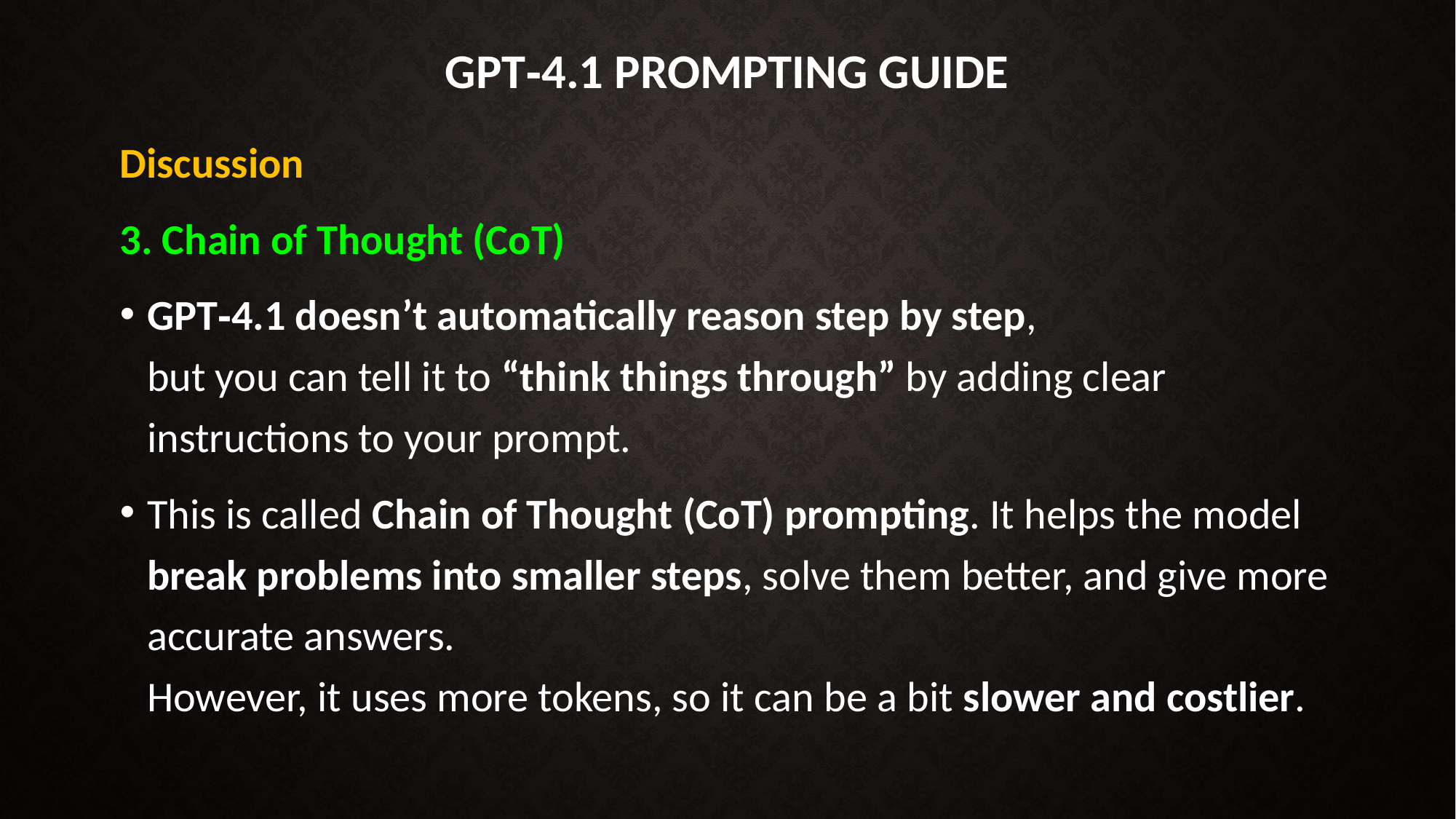

# GPT‑4.1 Prompting Guide
Discussion
3. Chain of Thought (CoT)
GPT‑4.1 doesn’t automatically reason step by step,
but you can tell it to “think things through” by adding clear instructions to your prompt.
This is called Chain of Thought (CoT) prompting. It helps the model break problems into smaller steps, solve them better, and give more accurate answers.
However, it uses more tokens, so it can be a bit slower and costlier.